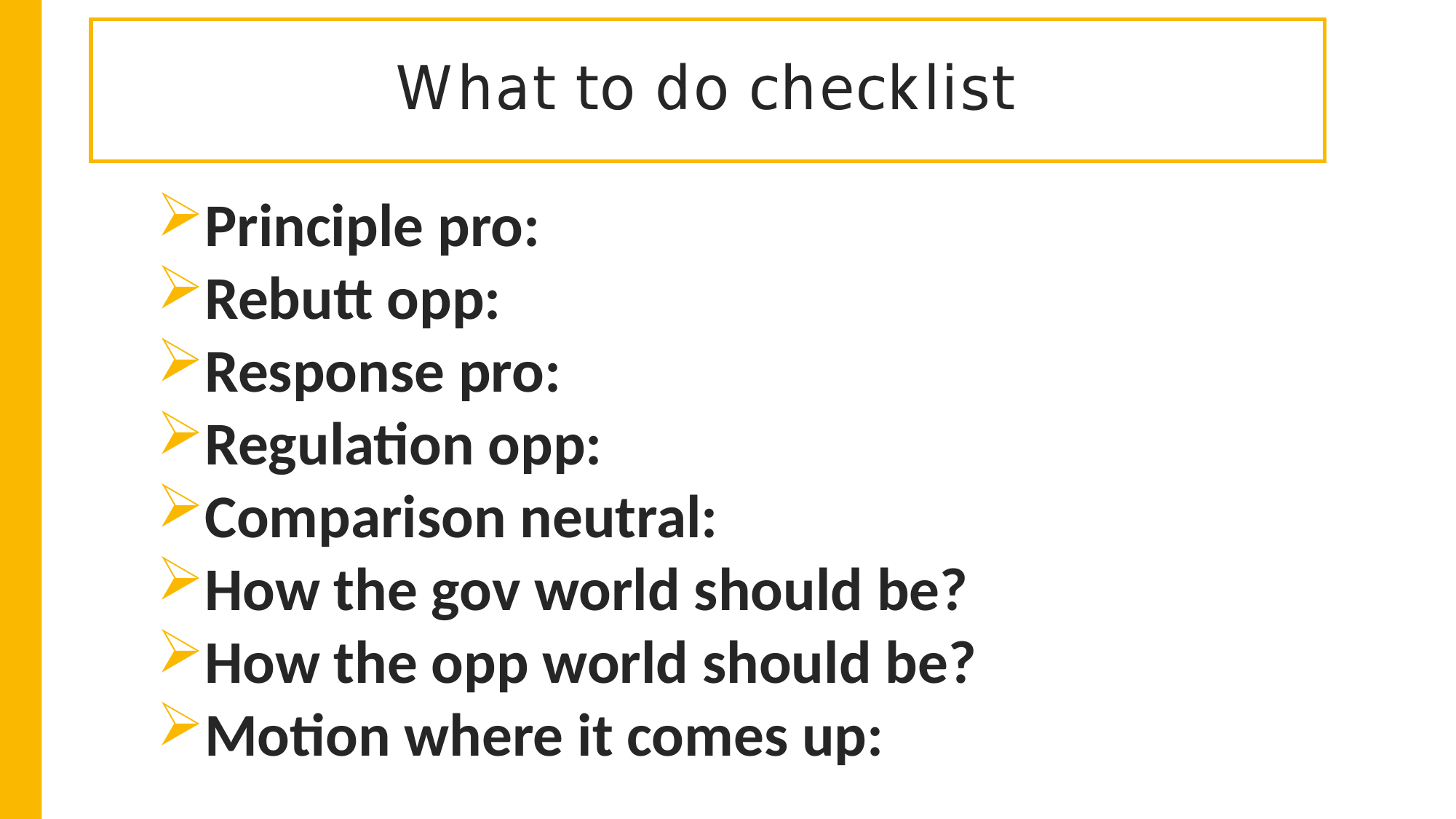

# What to do checklist
Principle pro:
Rebutt opp:
Response pro:
Regulation opp:
Comparison neutral:
How the gov world should be?
How the opp world should be?
Motion where it comes up: